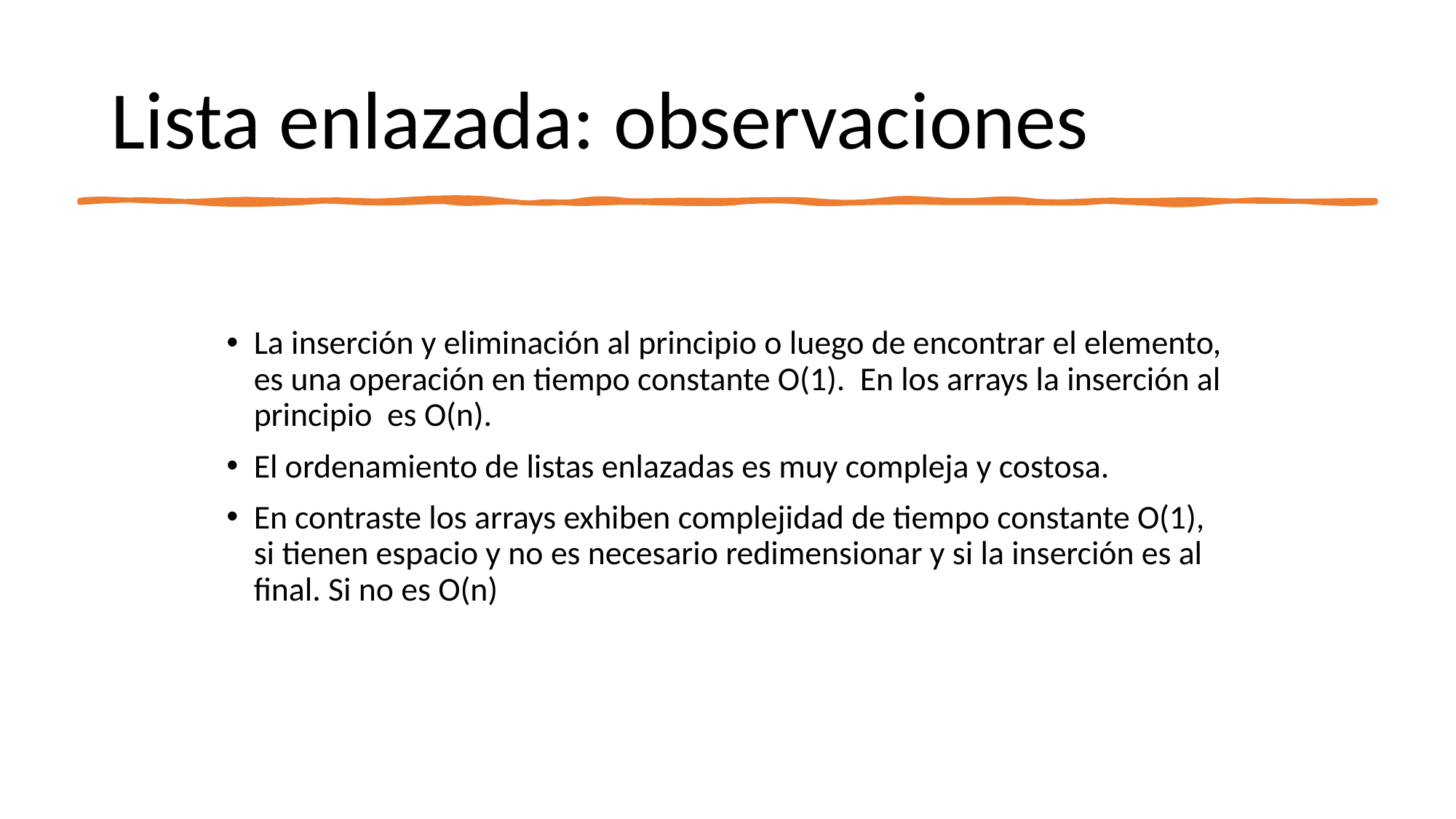

# Lista enlazada: observaciones

La inserción y eliminación al principio o luego de encontrar el elemento, es una operación en tiempo constante O(1).  En los arrays la inserción al principio  es O(n).
El ordenamiento de listas enlazadas es muy compleja y costosa.
En contraste los arrays exhiben complejidad de tiempo constante O(1), si tienen espacio y no es necesario redimensionar y si la inserción es al final. Si no es O(n)